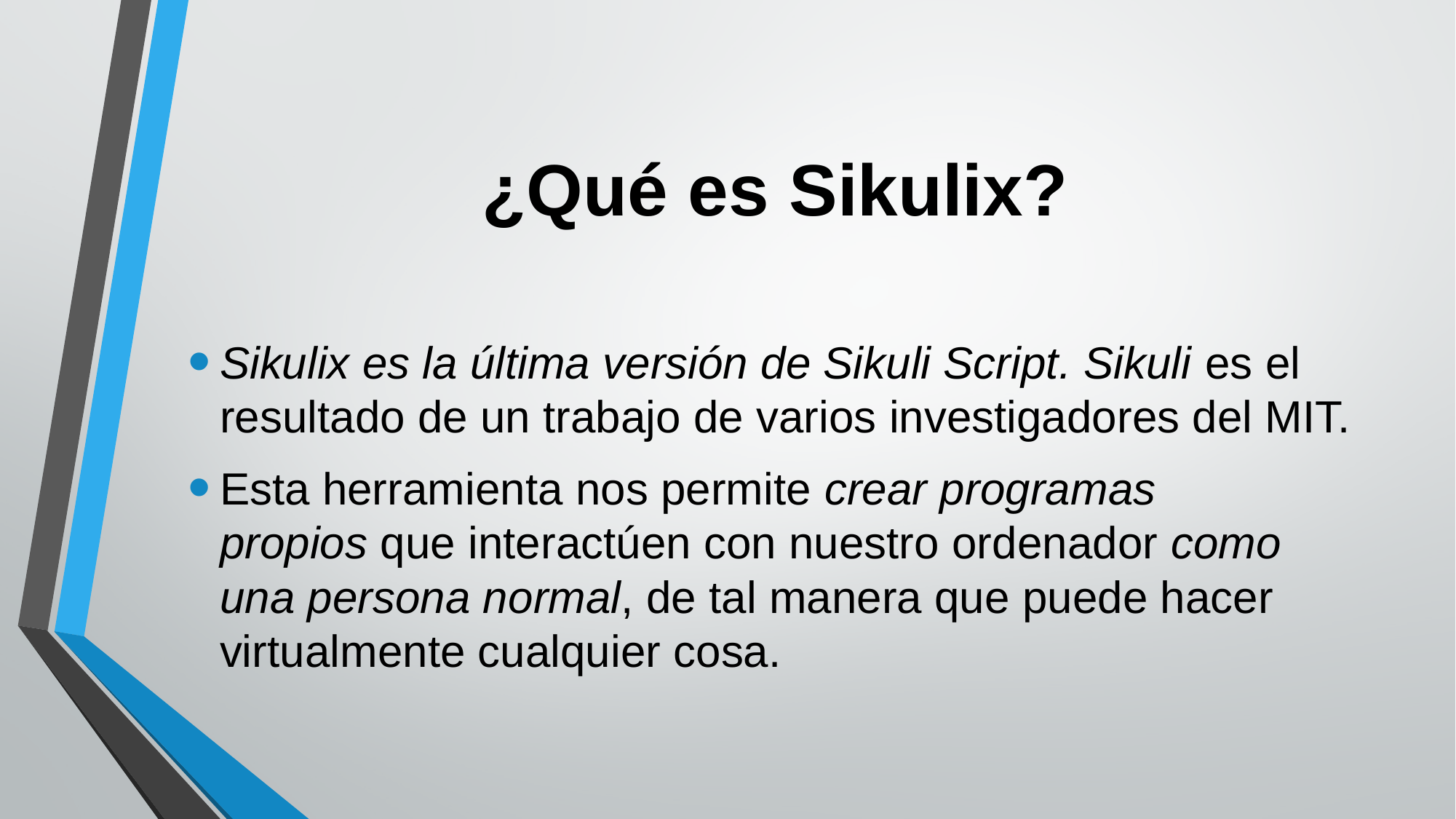

# ¿Qué es Sikulix?
Sikulix es la última versión de Sikuli Script. Sikuli es el resultado de un trabajo de varios investigadores del MIT.
Esta herramienta nos permite crear programas propios que interactúen con nuestro ordenador como una persona normal, de tal manera que puede hacer virtualmente cualquier cosa.